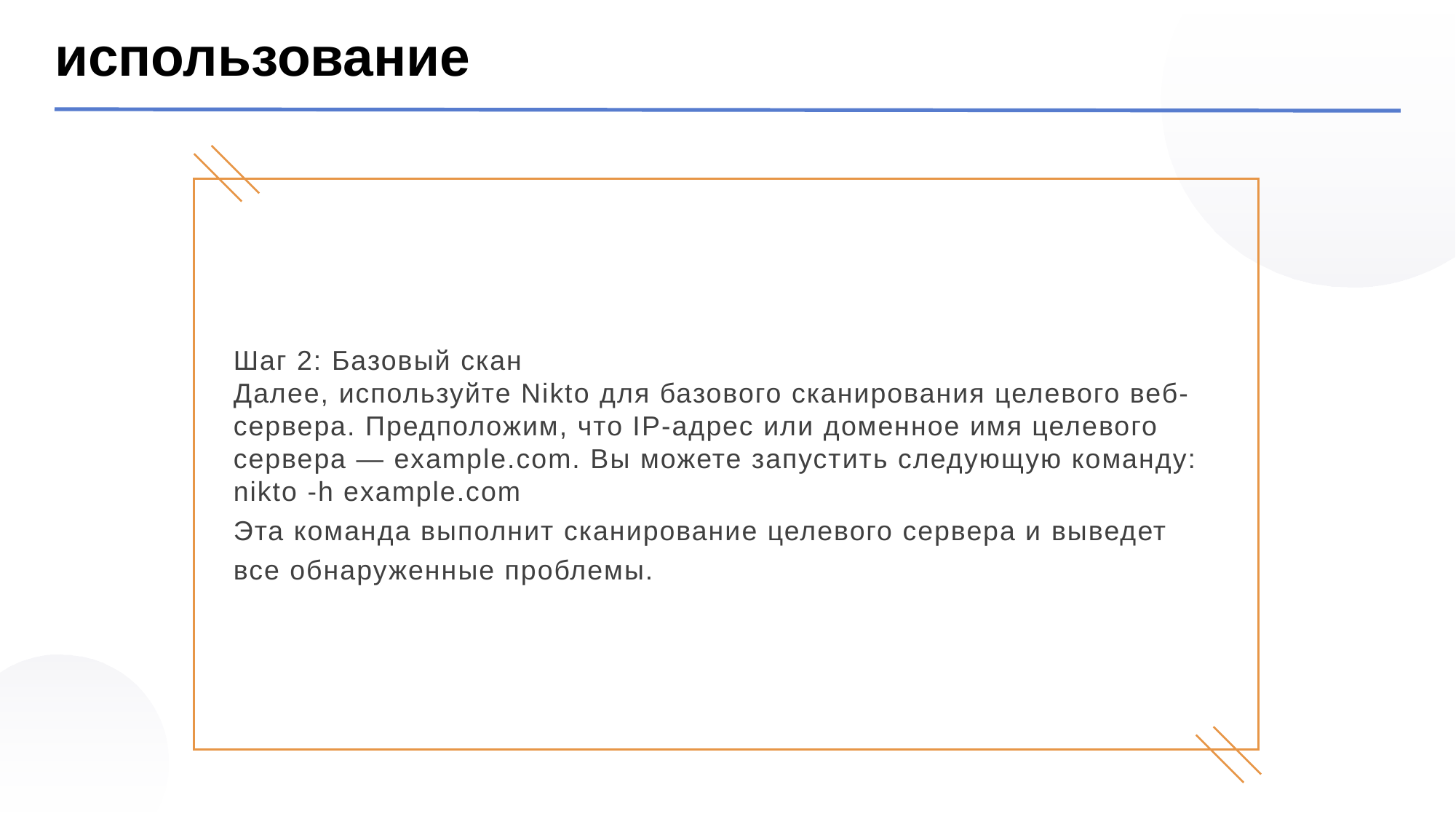

использованиe

Шаг 2: Базовый скан
Далее, используйте Nikto для базового сканирования целевого веб-сервера. Предположим, что IP-адрес или доменное имя целевого сервера — example.com. Вы можете запустить следующую команду:
nikto -h example.com
Эта команда выполнит сканирование целевого сервера и выведет все обнаруженные проблемы.